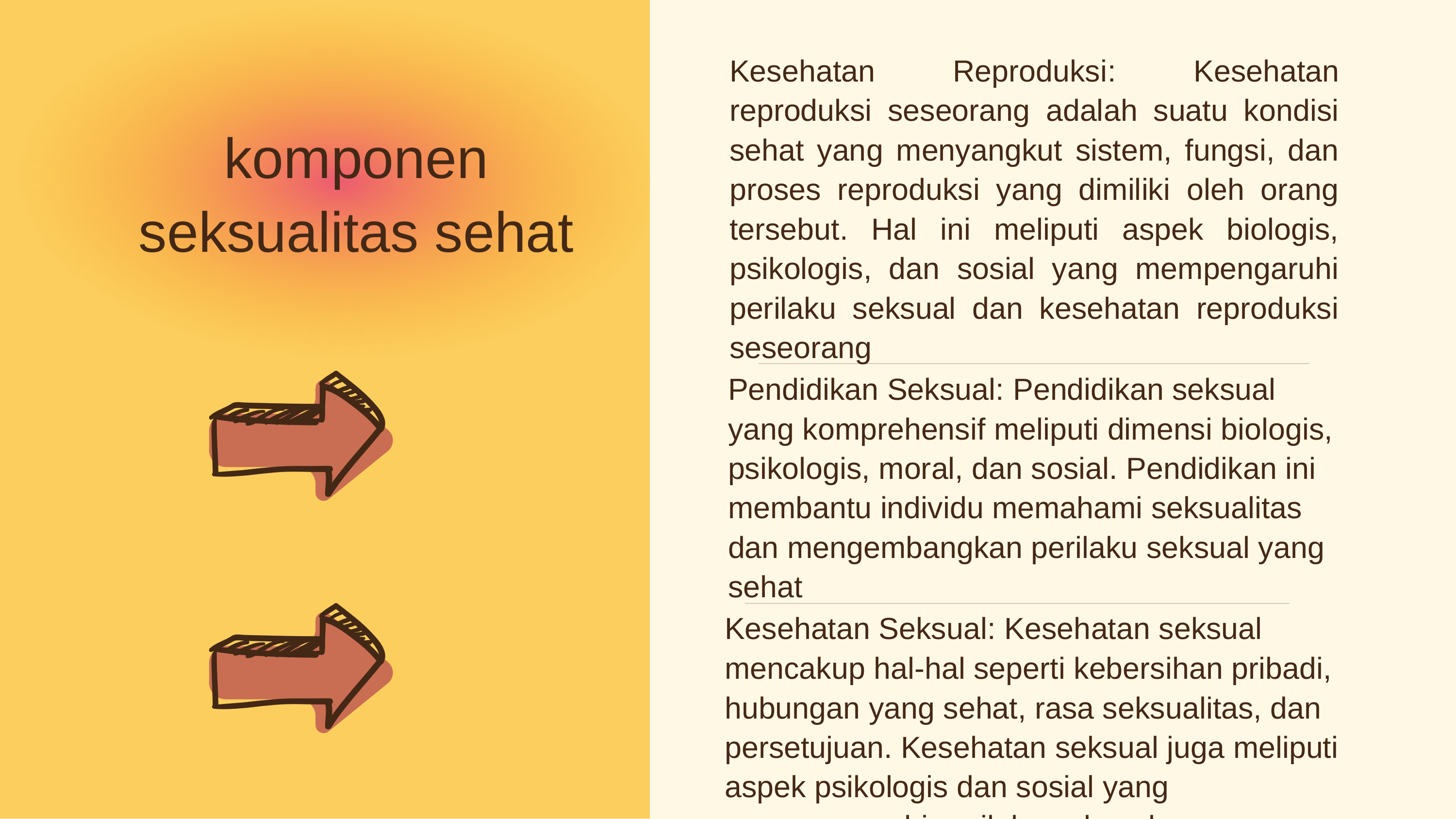

Kesehatan Reproduksi: Kesehatan reproduksi seseorang adalah suatu kondisi sehat yang menyangkut sistem, fungsi, dan proses reproduksi yang dimiliki oleh orang tersebut. Hal ini meliputi aspek biologis, psikologis, dan sosial yang mempengaruhi perilaku seksual dan kesehatan reproduksi seseorang
komponen seksualitas sehat

Pendidikan Seksual: Pendidikan seksual yang komprehensif meliputi dimensi biologis, psikologis, moral, dan sosial. Pendidikan ini membantu individu memahami seksualitas dan mengembangkan perilaku seksual yang sehat

Kesehatan Seksual: Kesehatan seksual mencakup hal-hal seperti kebersihan pribadi, hubungan yang sehat, rasa seksualitas, dan persetujuan. Kesehatan seksual juga meliputi aspek psikologis dan sosial yang mempengaruhi perilaku seksual